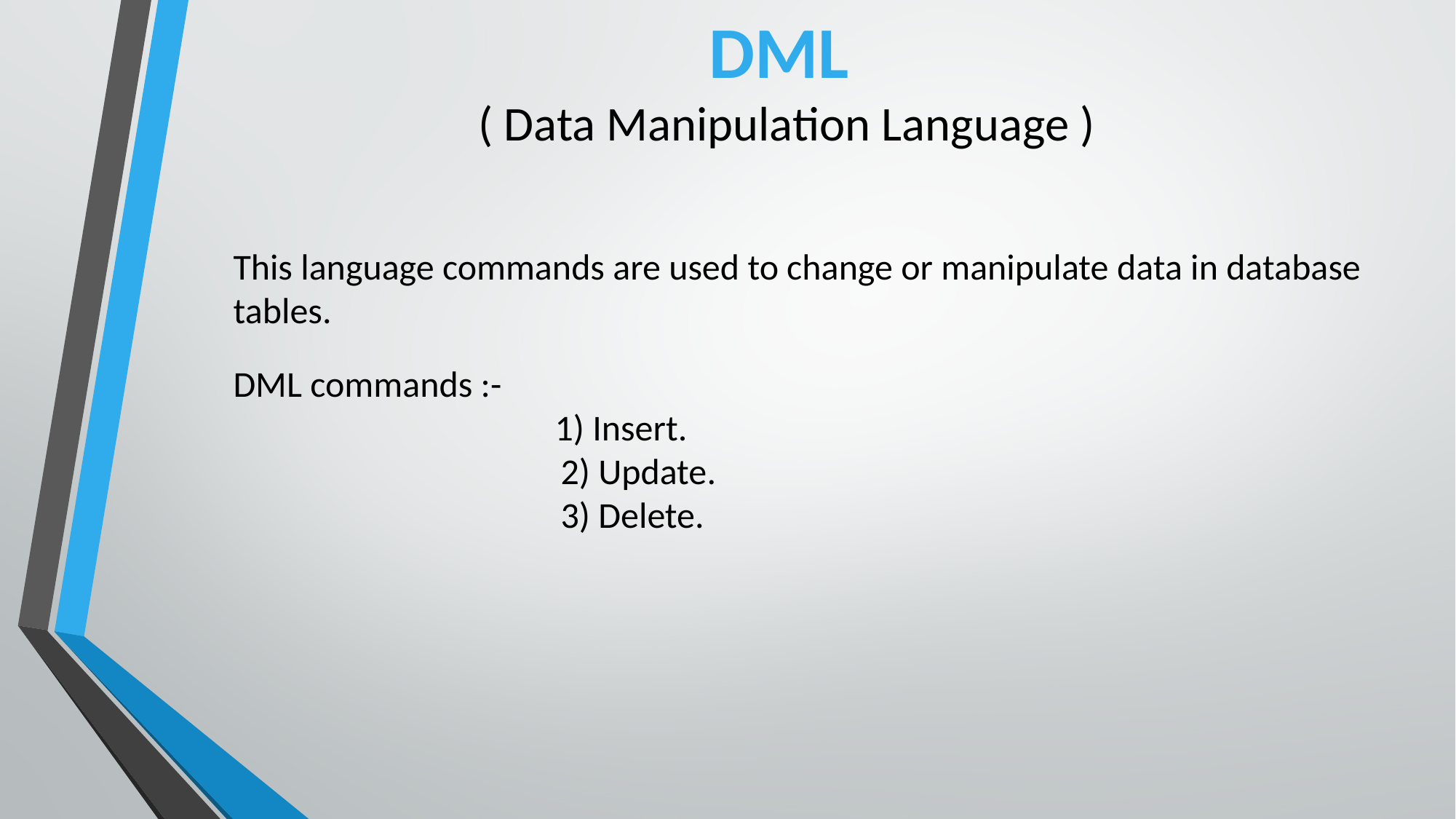

DML
 ( Data Manipulation Language )
This language commands are used to change or manipulate data in database tables.
DML commands :-
                                                                    1) Insert.
                                        2) Update.
                                        3) Delete.